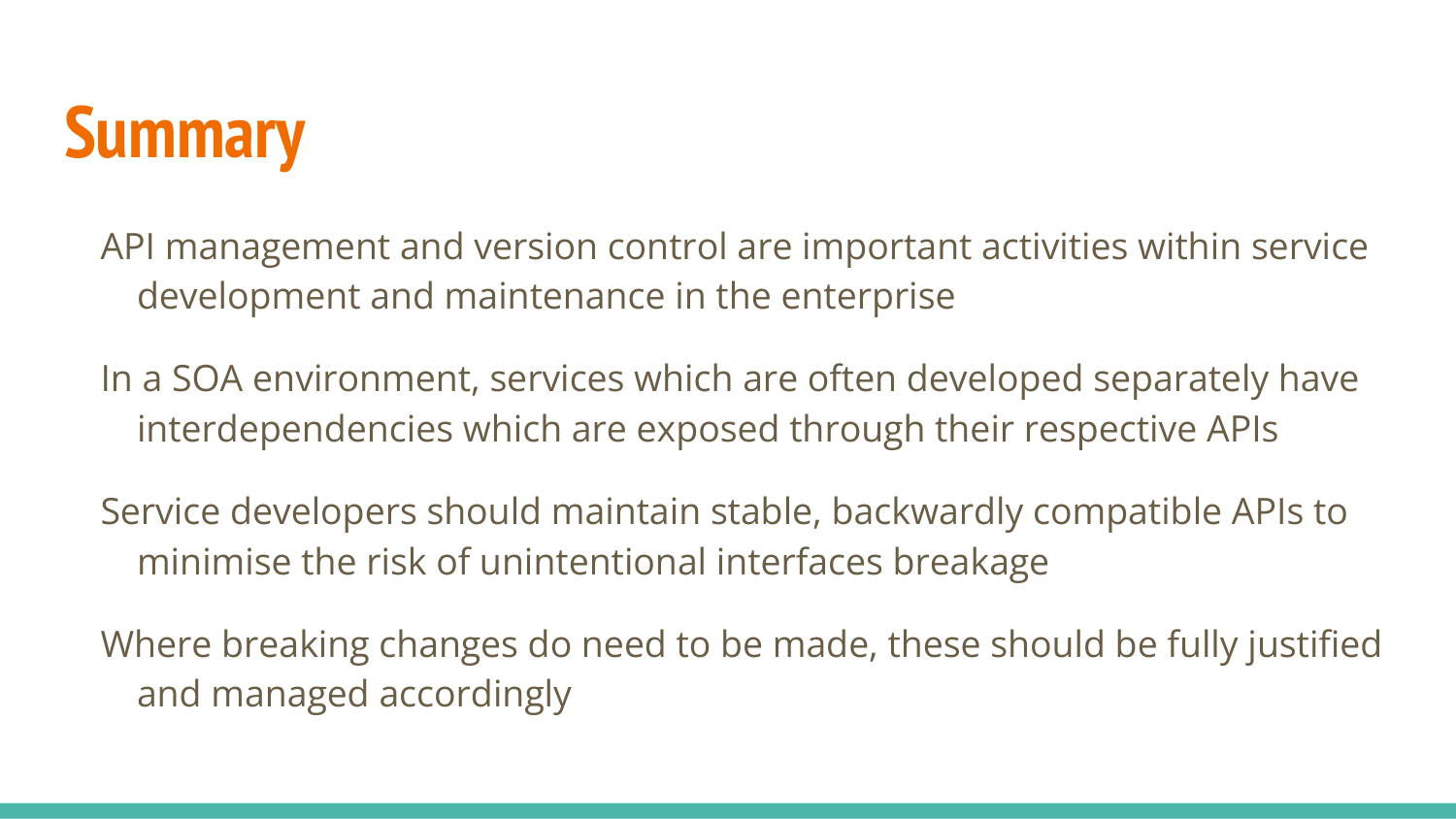

# Summary
API management and version control are important activities within service development and maintenance in the enterprise
In a SOA environment, services which are often developed separately have interdependencies which are exposed through their respective APIs
Service developers should maintain stable, backwardly compatible APIs to minimise the risk of unintentional interfaces breakage
Where breaking changes do need to be made, these should be fully justified and managed accordingly